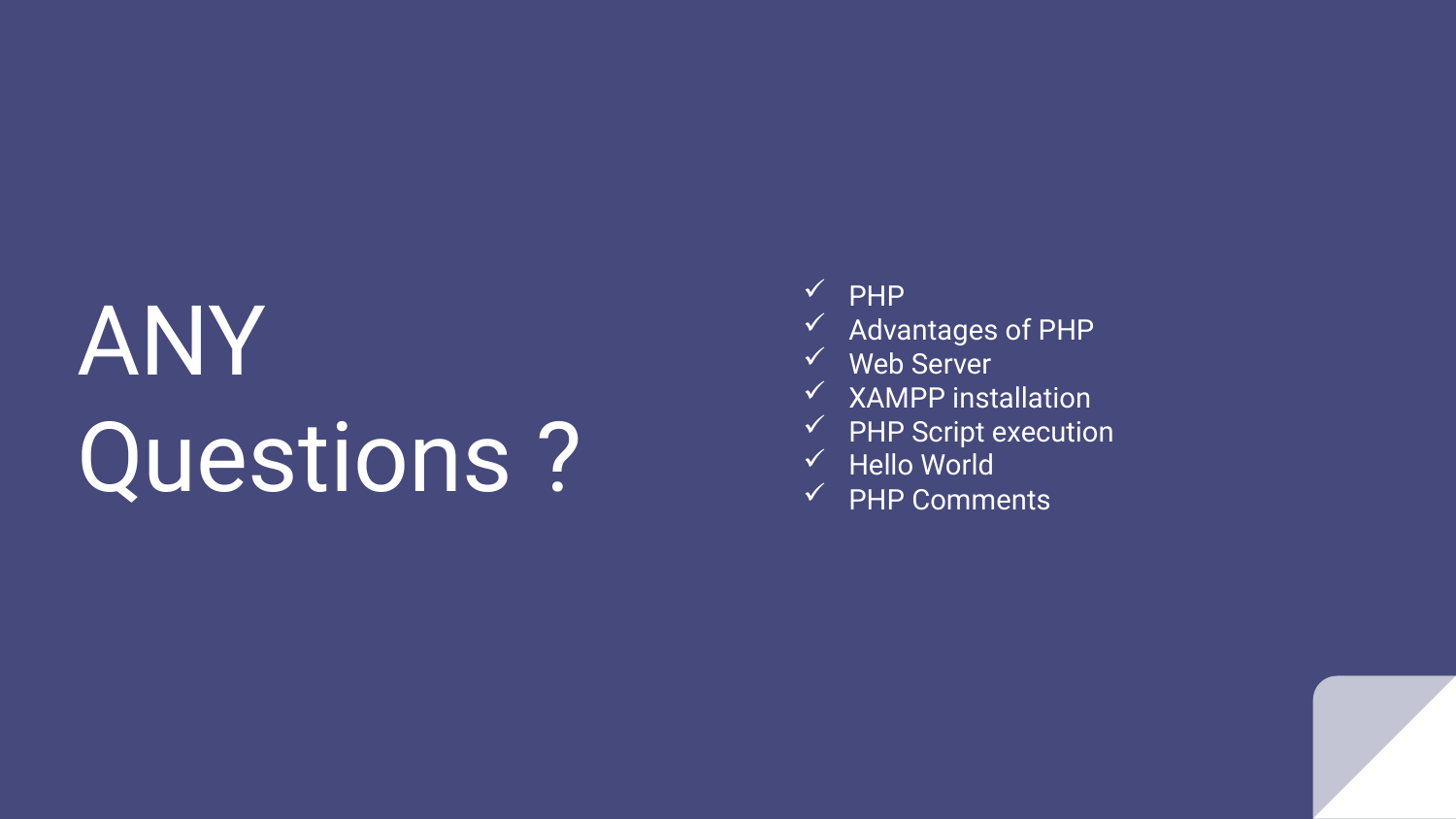

PHP
Advantages of PHP
Web Server
XAMPP installation
PHP Script execution
Hello World
PHP Comments
# ANY Questions ?